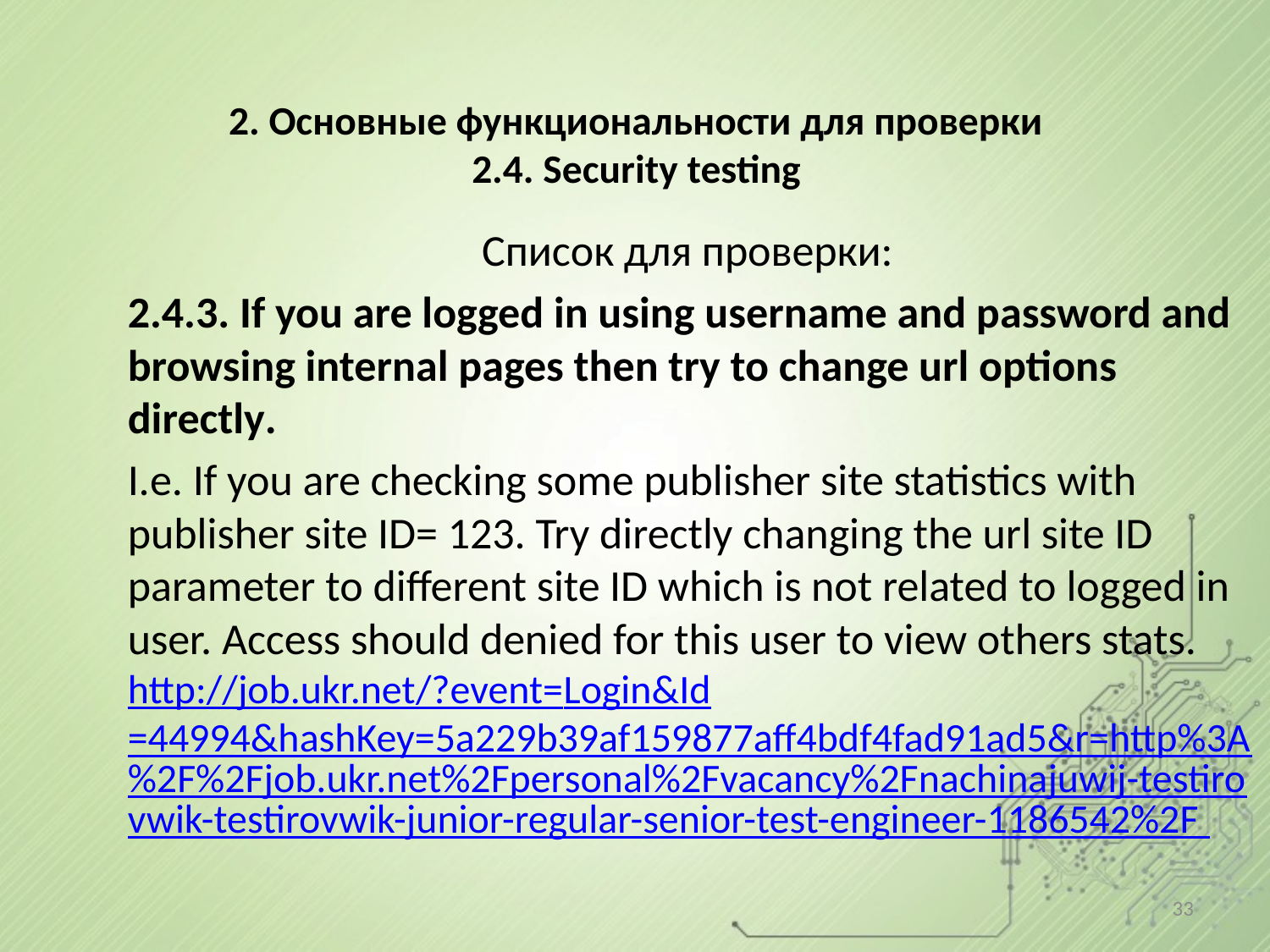

# 2. Основные функциональности для проверки 2.4. Security testing
Список для проверки:
2.4.3. If you are logged in using username and password and browsing internal pages then try to change url options directly.
I.e. If you are checking some publisher site statistics with publisher site ID= 123. Try directly changing the url site ID parameter to different site ID which is not related to logged in user. Access should denied for this user to view others stats.
http://job.ukr.net/?event=Login&Id=44994&hashKey=5a229b39af159877aff4bdf4fad91ad5&r=http%3A%2F%2Fjob.ukr.net%2Fpersonal%2Fvacancy%2Fnachinajuwij-testirovwik-testirovwik-junior-regular-senior-test-engineer-1186542%2F
33